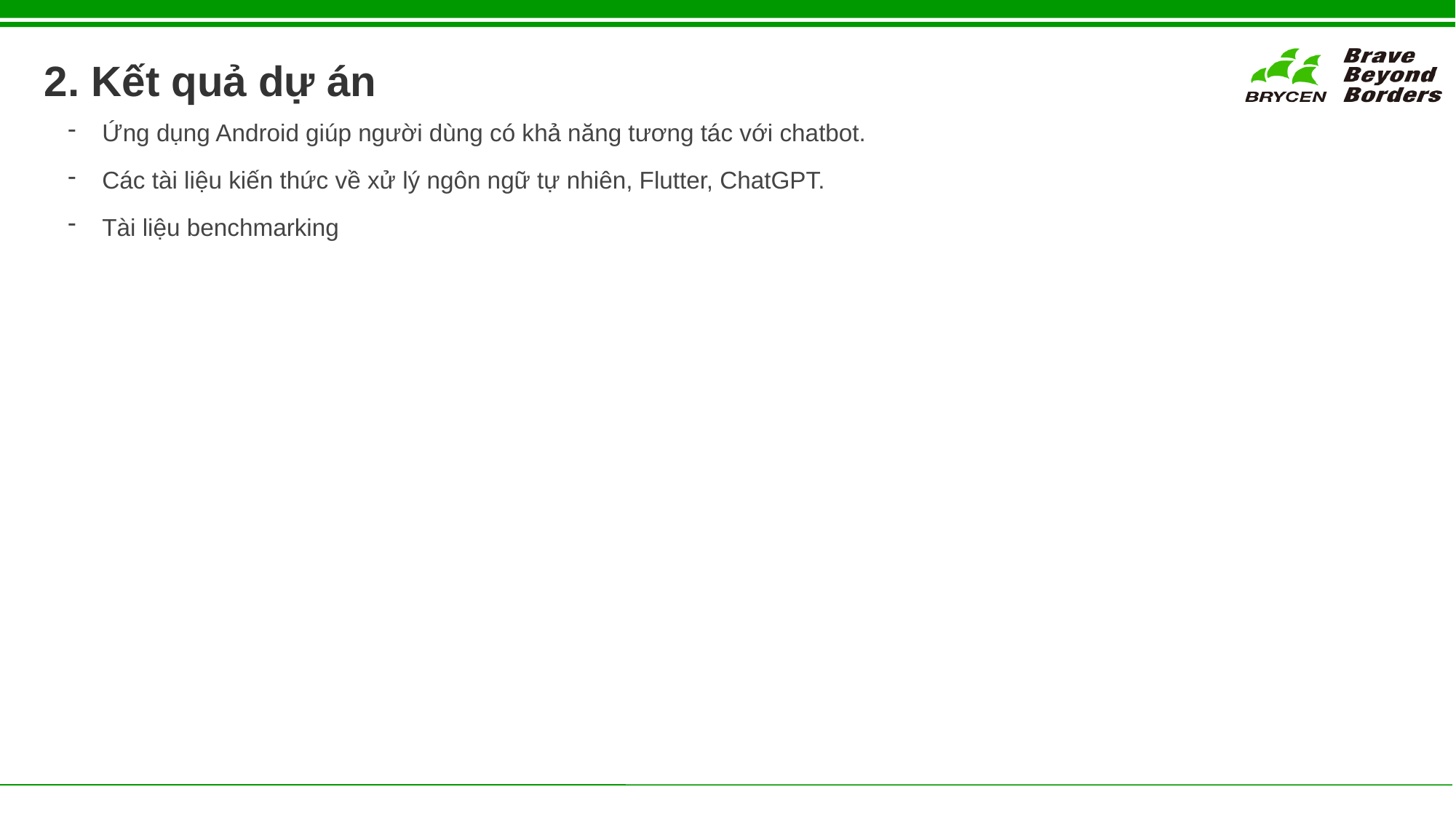

2. Kết quả dự án
Ứng dụng Android giúp người dùng có khả năng tương tác với chatbot.
Các tài liệu kiến thức về xử lý ngôn ngữ tự nhiên, Flutter, ChatGPT.
Tài liệu benchmarking